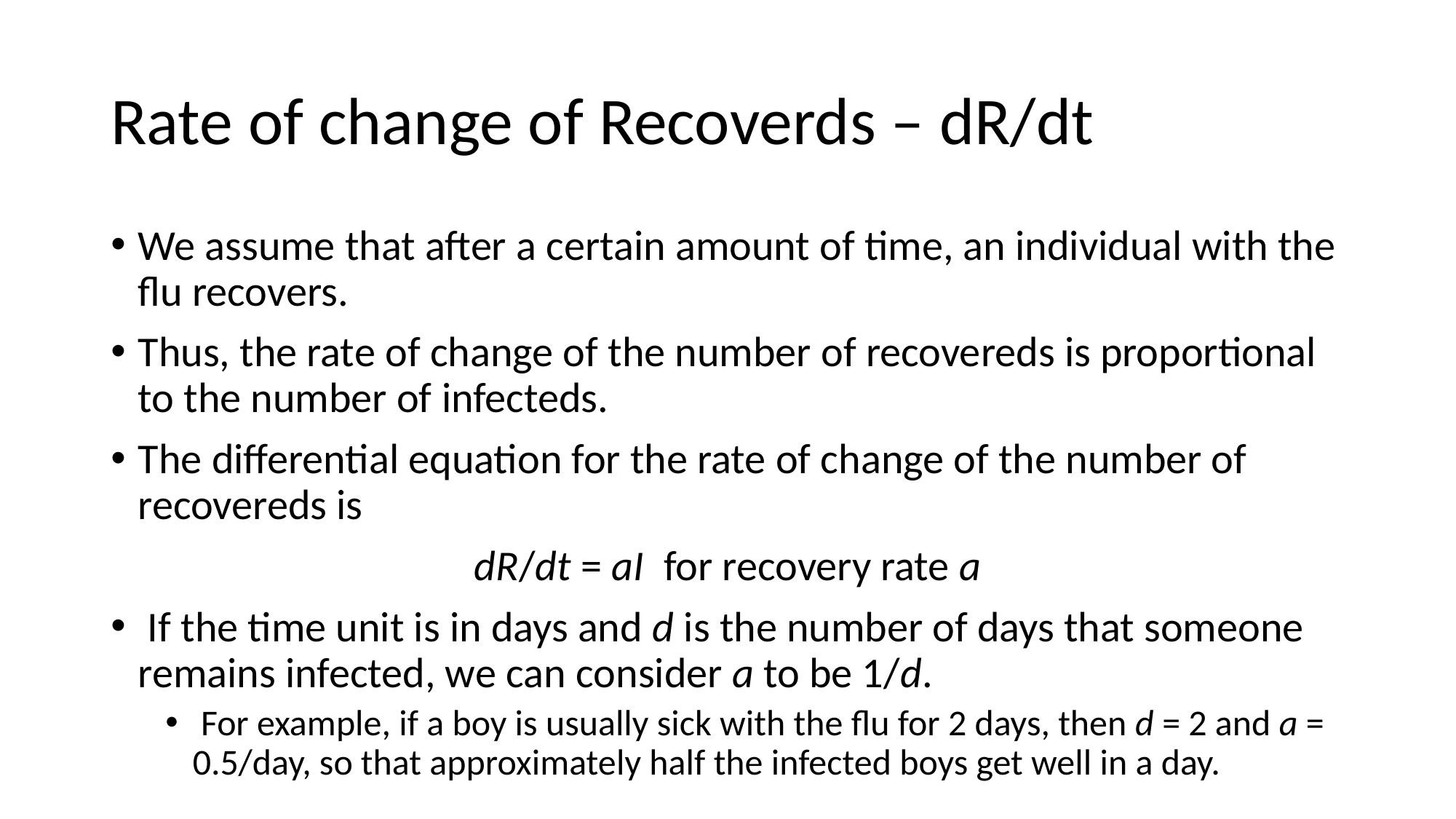

Rate of change of Recoverds – dR/dt
We assume that after a certain amount of time, an individual with the flu recovers.
Thus, the rate of change of the number of recovereds is proportional to the number of infecteds.
The differential equation for the rate of change of the number of recovereds is
dR/dt = aI  for recovery rate a
 If the time unit is in days and d is the number of days that someone remains infected, we can consider a to be 1/d.
 For example, if a boy is usually sick with the flu for 2 days, then d = 2 and a = 0.5/day, so that approximately half the infected boys get well in a day.